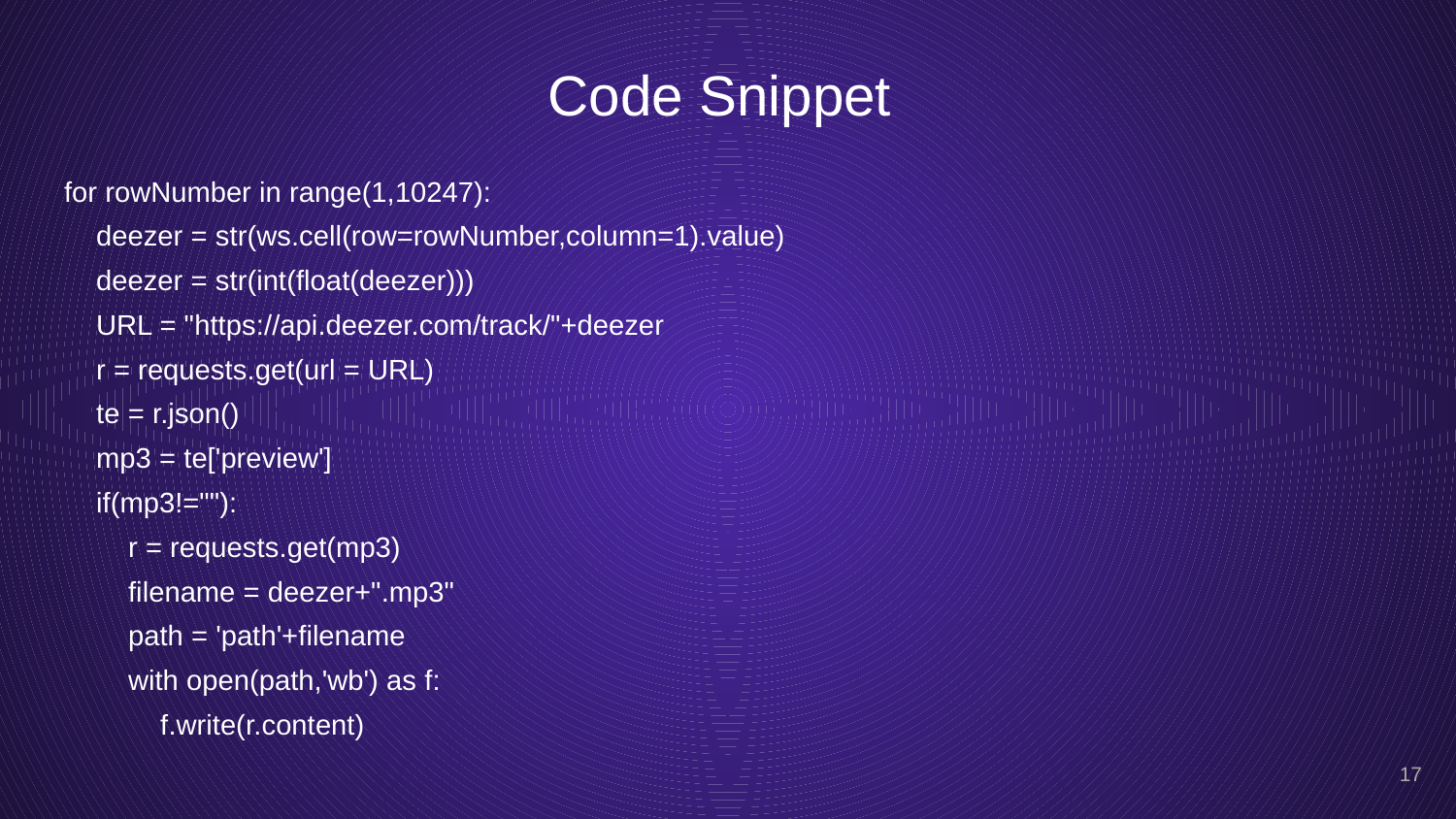

# Code Snippet
for rowNumber in range(1,10247):
    deezer = str(ws.cell(row=rowNumber,column=1).value)
    deezer = str(int(float(deezer)))
    URL = "https://api.deezer.com/track/"+deezer
    r = requests.get(url = URL)
    te = r.json()
    mp3 = te['preview']
    if(mp3!=""):
        r = requests.get(mp3)
        filename = deezer+".mp3"
        path = 'path'+filename
        with open(path,'wb') as f:
            f.write(r.content)

17